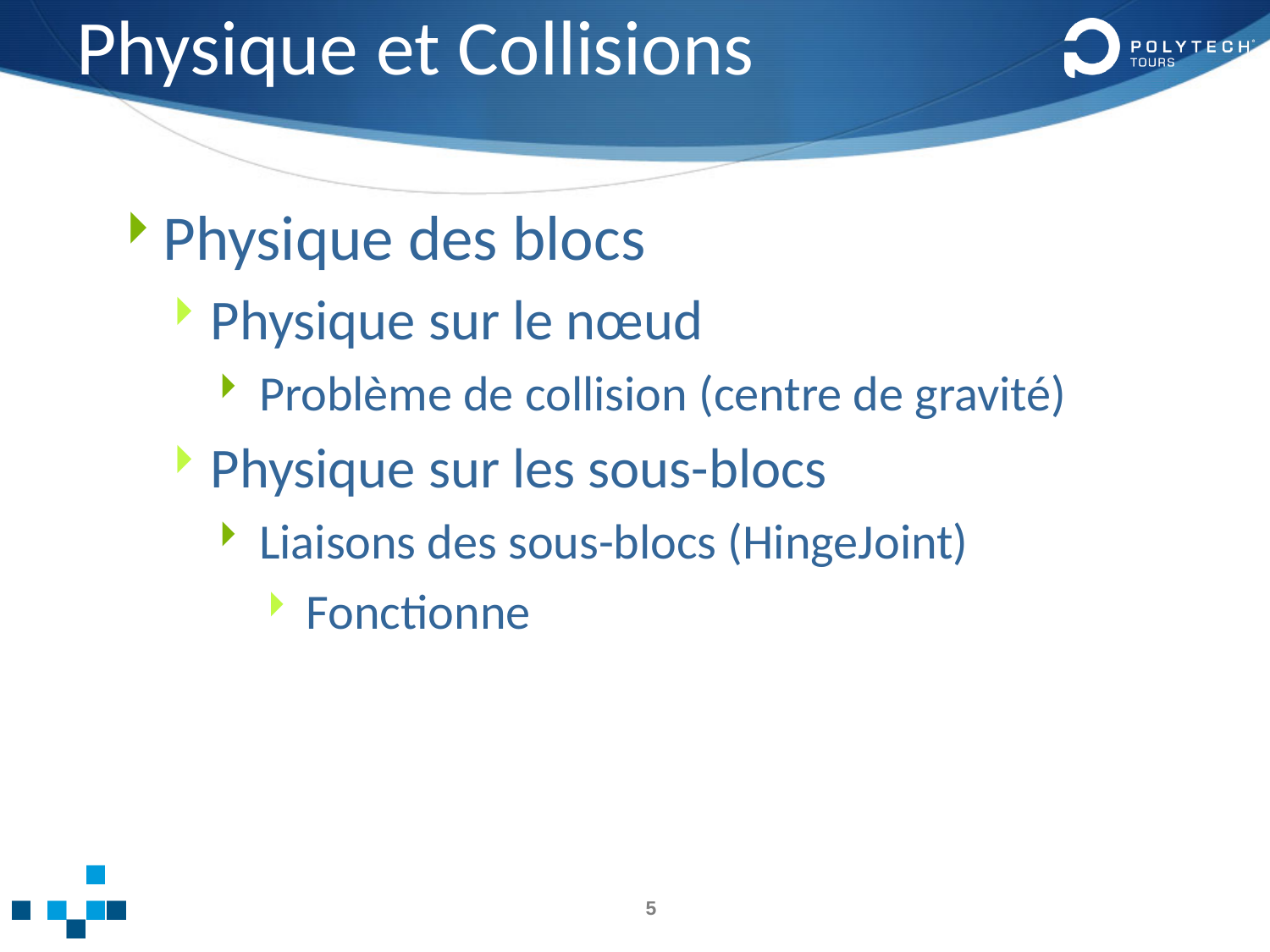

# Physique et Collisions
Physique des blocs
Physique sur le nœud
Problème de collision (centre de gravité)
Physique sur les sous-blocs
Liaisons des sous-blocs (HingeJoint)
Fonctionne

5